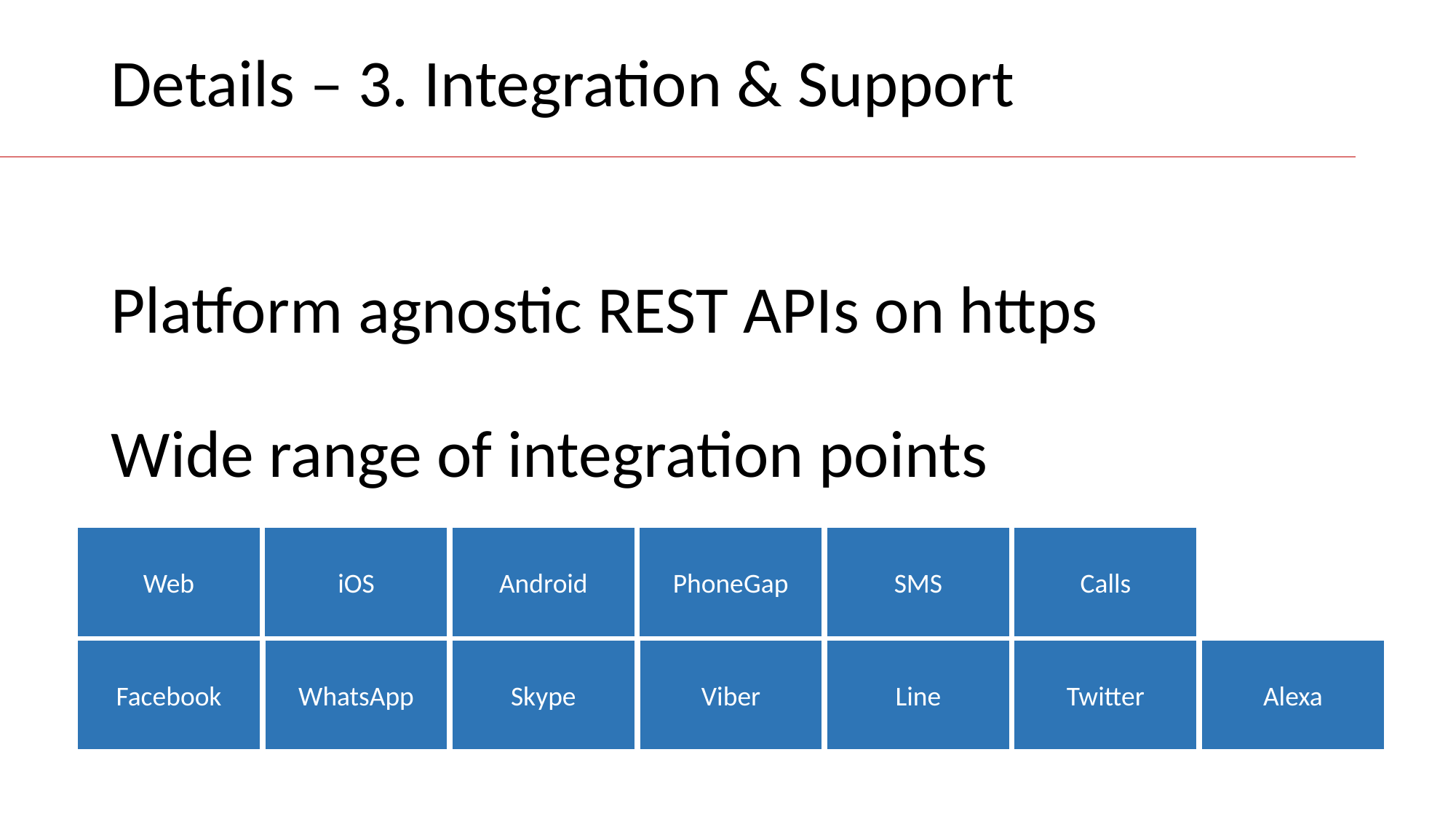

Details – 3. Integration & Support
Platform agnostic REST APIs on https

Wide range of integration points
Web
iOS
Android
PhoneGap
SMS
Calls
Facebook
WhatsApp
Skype
Viber
Line
Twitter
Alexa